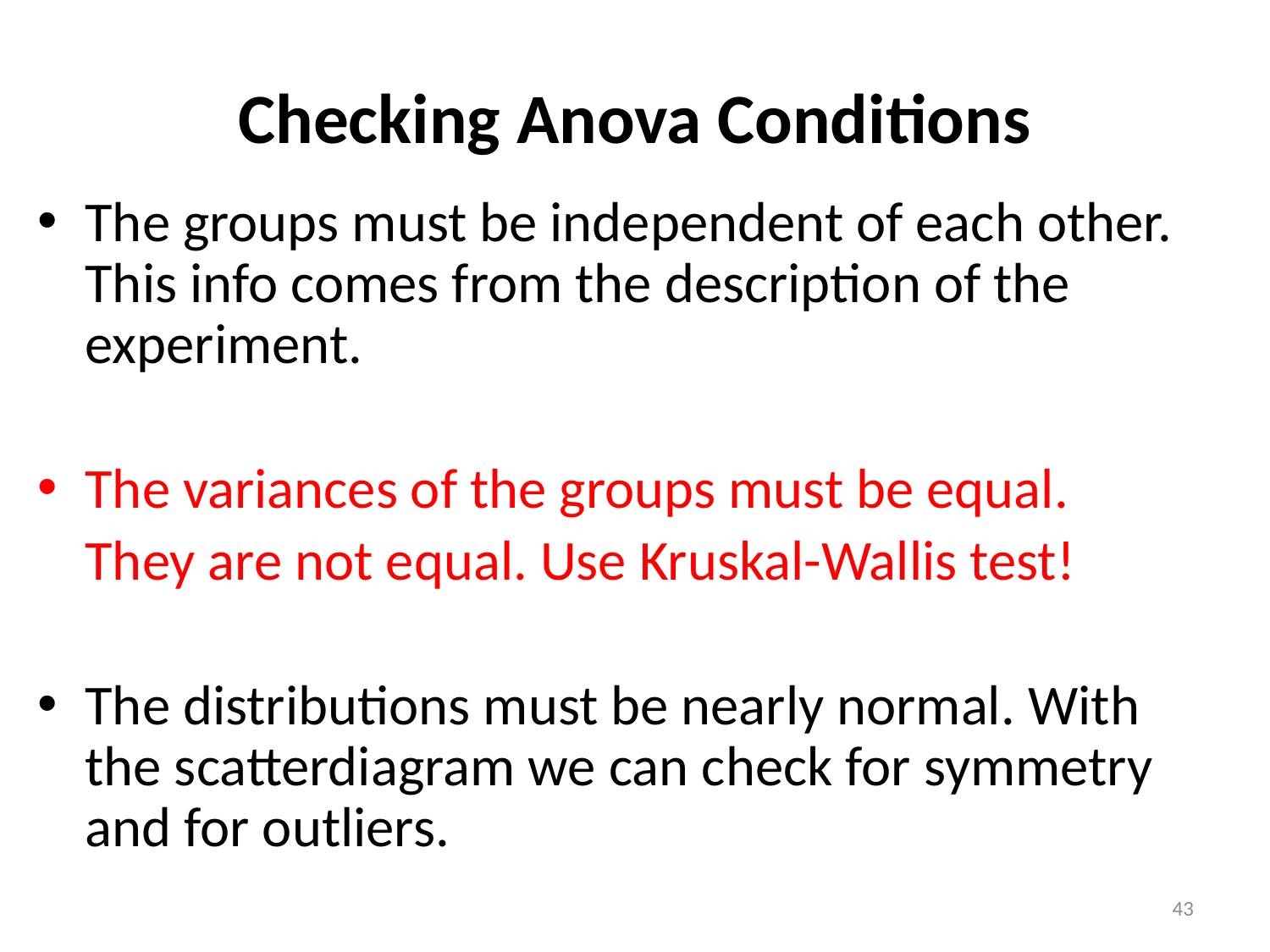

# Checking Anova Conditions
The groups must be independent of each other. This info comes from the description of the experiment.

The variances of the groups must be equal.
	They are not equal. Use Kruskal-Wallis test!

The distributions must be nearly normal. With the scatterdiagram we can check for symmetry and for outliers.
43